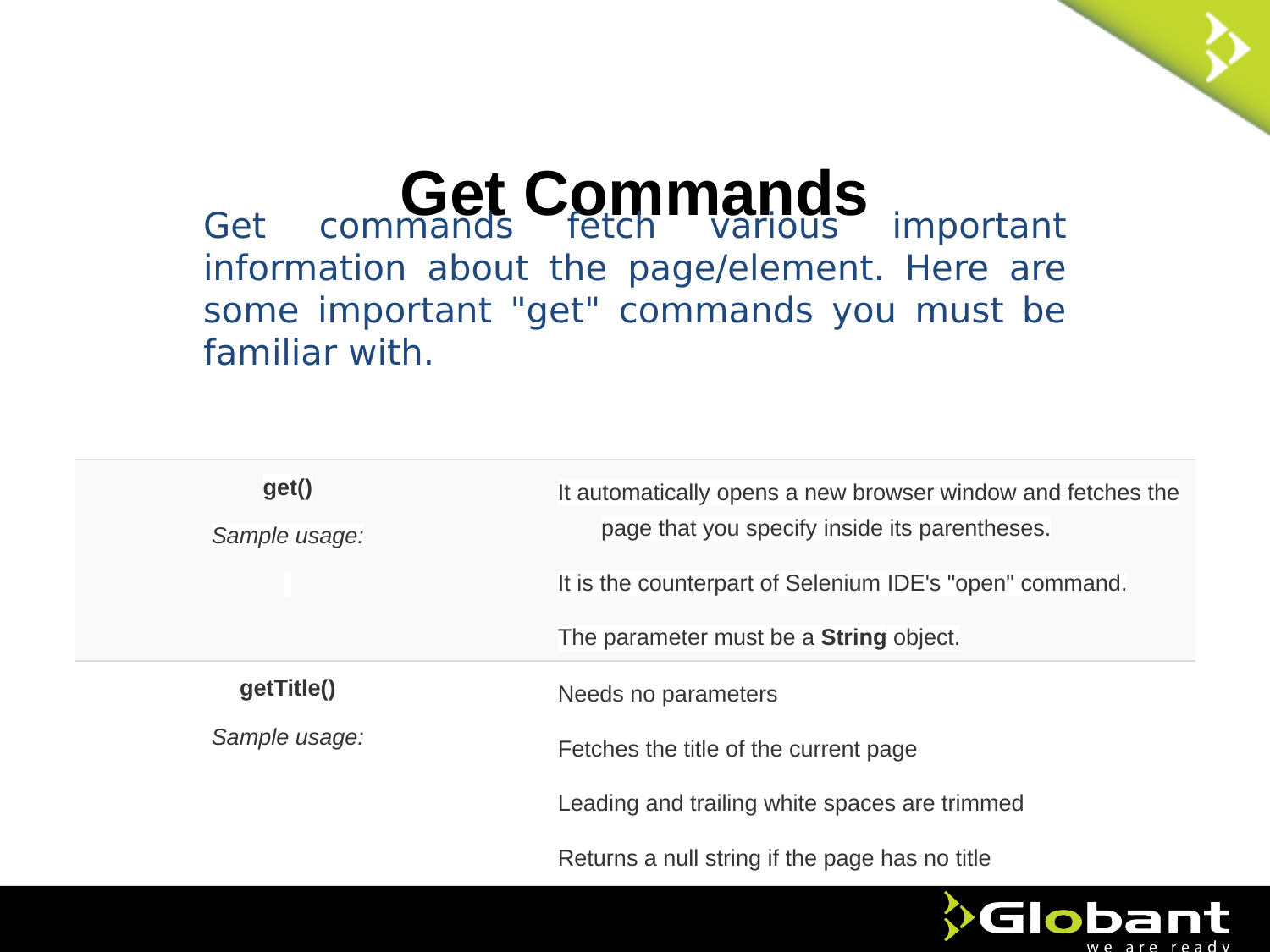

# Get Commands
Get commands fetch various important information about the page/element. Here are some important "get" commands you must be familiar with.
| get() Sample usage: | It automatically opens a new browser window and fetches the page that you specify inside its parentheses. It is the counterpart of Selenium IDE's "open" command. The parameter must be a String object. |
| --- | --- |
| getTitle() Sample usage: | Needs no parameters Fetches the title of the current page Leading and trailing white spaces are trimmed Returns a null string if the page has no title |